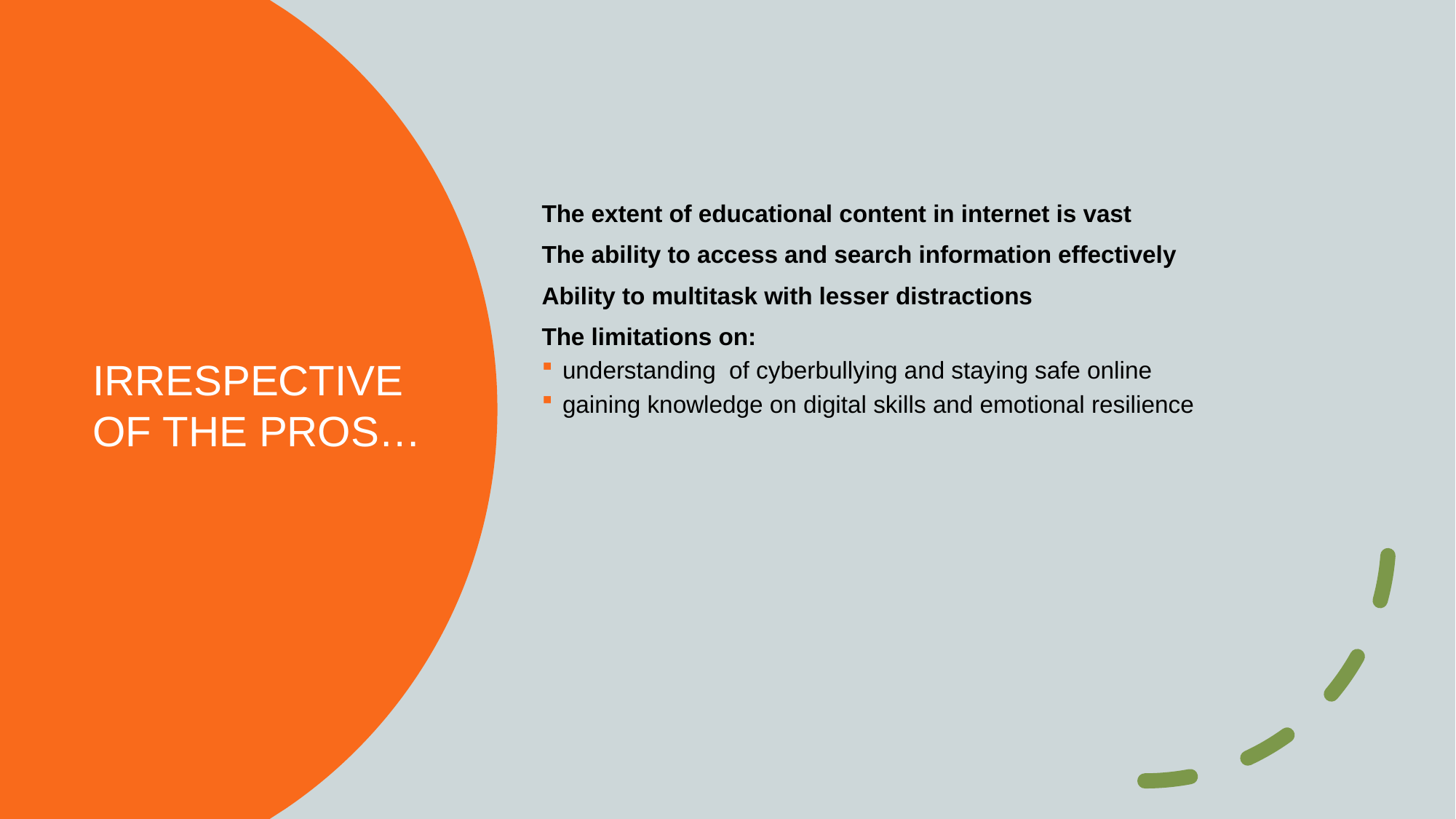

The extent of educational content in internet is vast
The ability to access and search information effectively
Ability to multitask with lesser distractions
The limitations on:
understanding  of cyberbullying and staying safe online
gaining knowledge on digital skills and emotional resilience

# Irrespective of the pros…